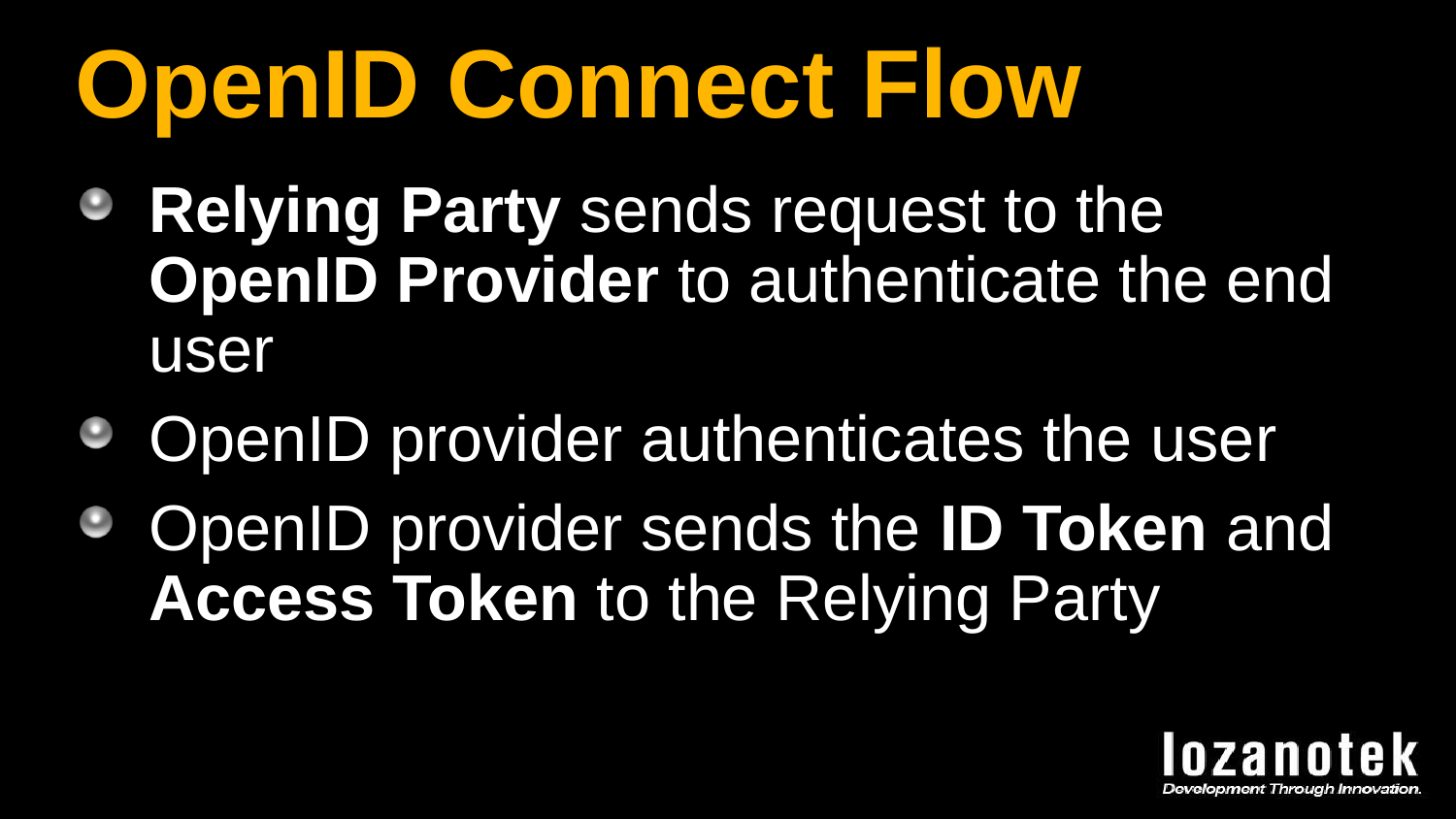

# OpenID Connect Flow
Relying Party sends request to the OpenID Provider to authenticate the end user
OpenID provider authenticates the user
OpenID provider sends the ID Token and Access Token to the Relying Party